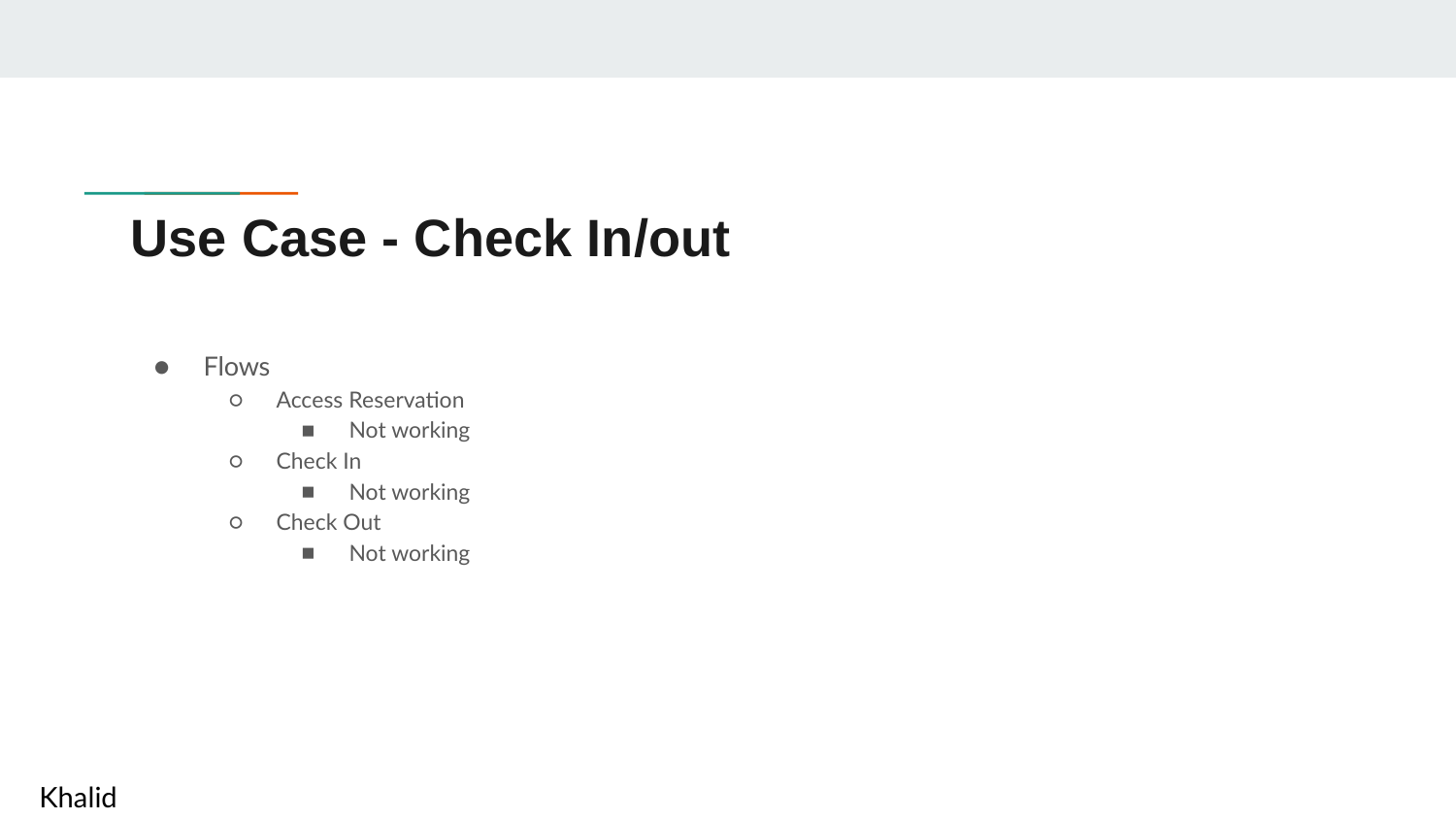

# Use Case - Check In/out
Flows
Access Reservation
Not working
Check In
Not working
Check Out
Not working

Khalid